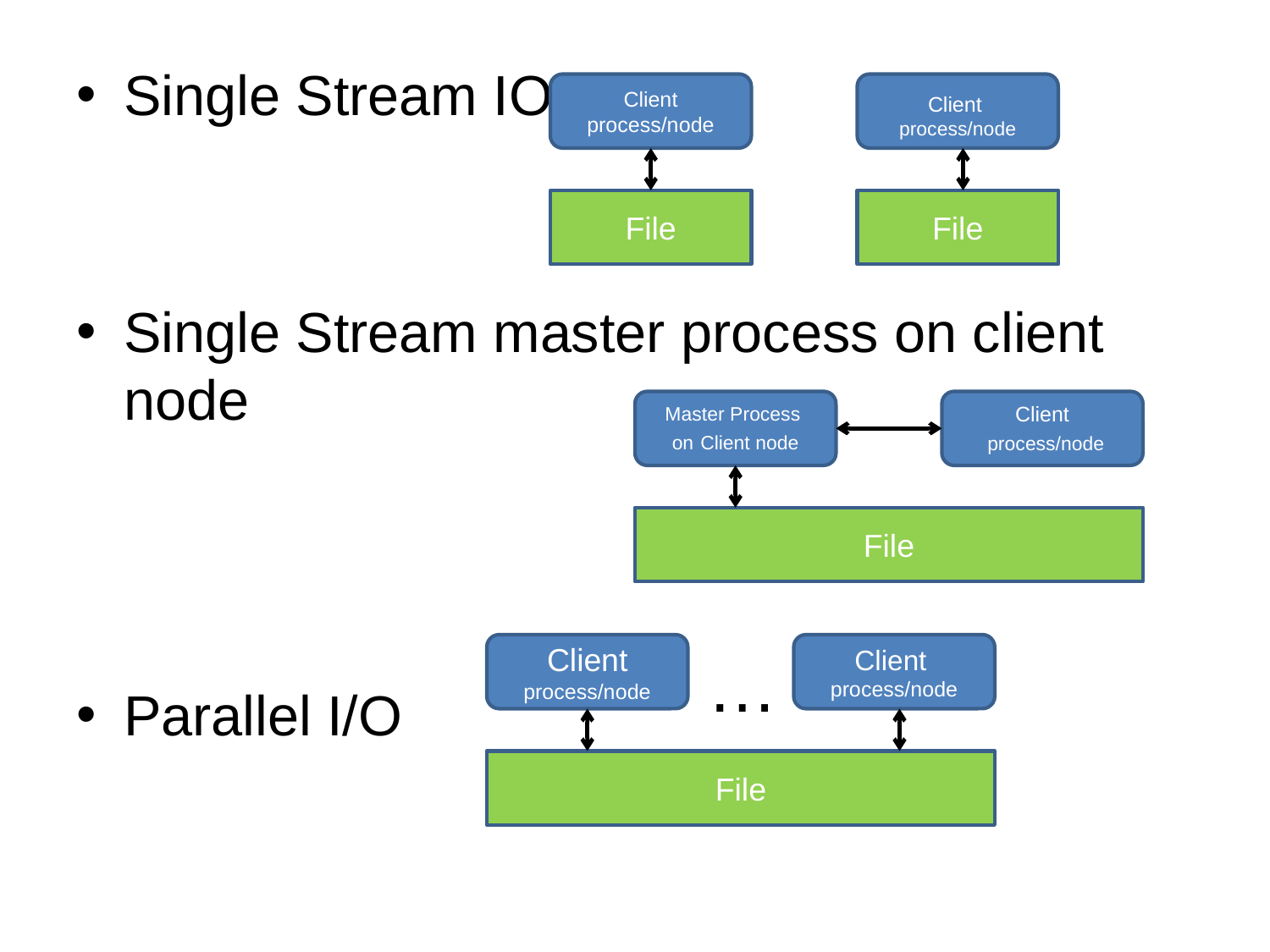

Single Stream IO

Single Stream master process on client node

Parallel I/O

Client process/node
File

Client
process/node

File
Master Process
on Client node
Client
 process/node
File
Client process/node
Client  process/node
…
File